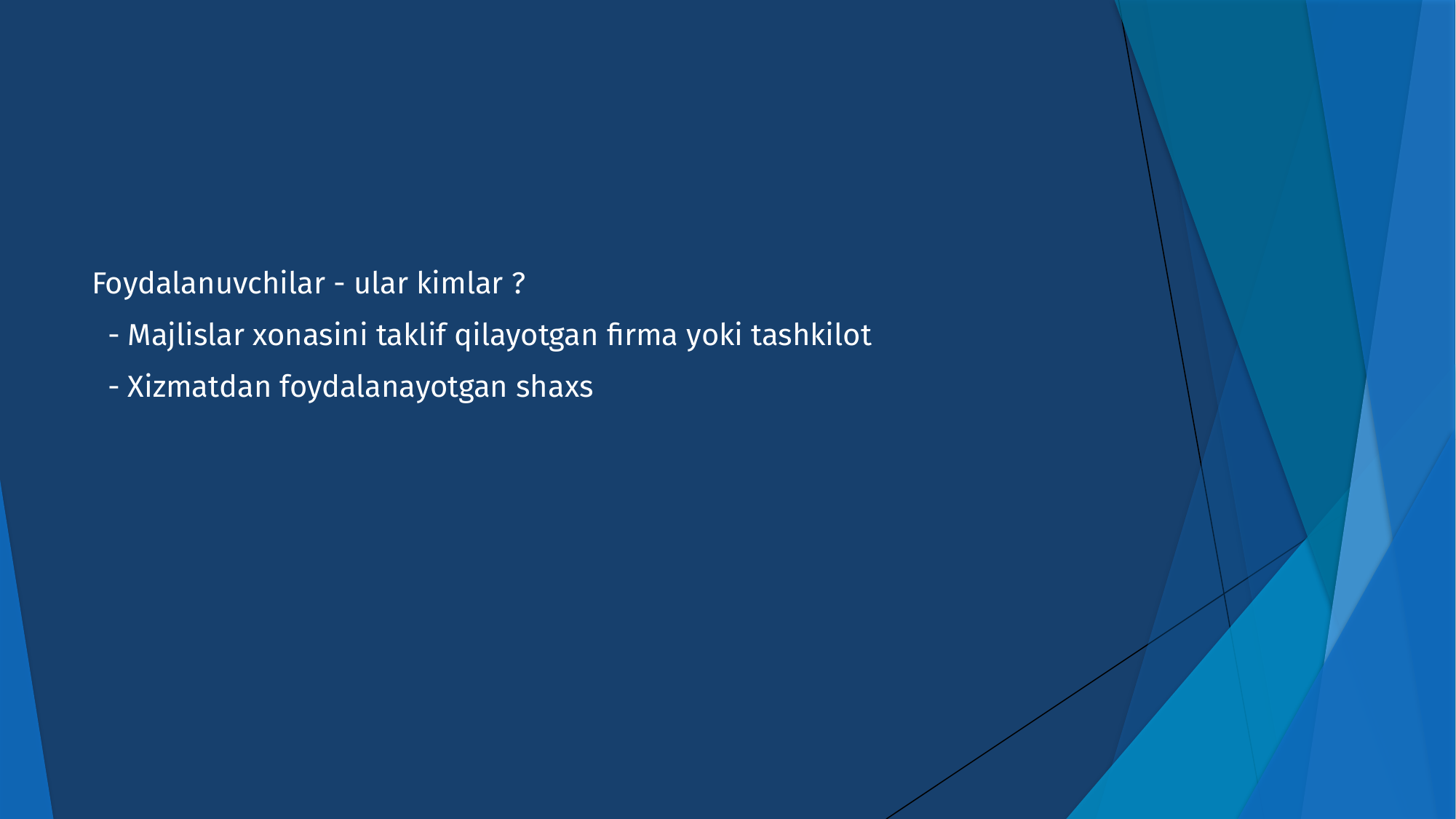

#
Foydalanuvchilar - ular kimlar ?
  - Majlislar xonasini taklif qilayotgan firma yoki tashkilot
  - Xizmatdan foydalanayotgan shaxs